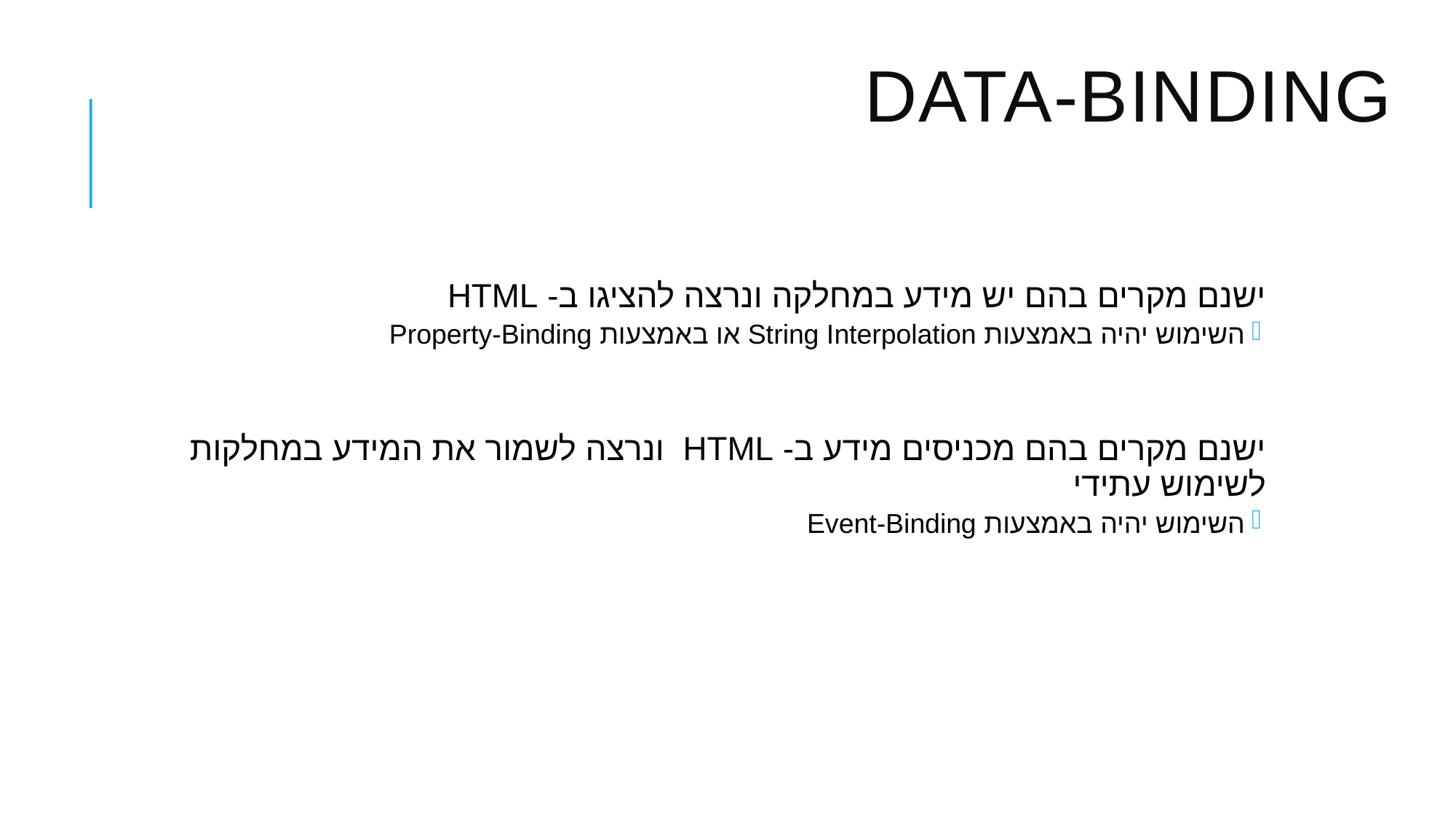

# Data-binding
ישנם מקרים בהם יש מידע במחלקה ונרצה להציגו ב- HTML
השימוש יהיה באמצעות String Interpolation או באמצעות Property-Binding

ישנם מקרים בהם מכניסים מידע ב- HTML  ונרצה לשמור את המידע במחלקות לשימוש עתידי
השימוש יהיה באמצעות Event-Binding